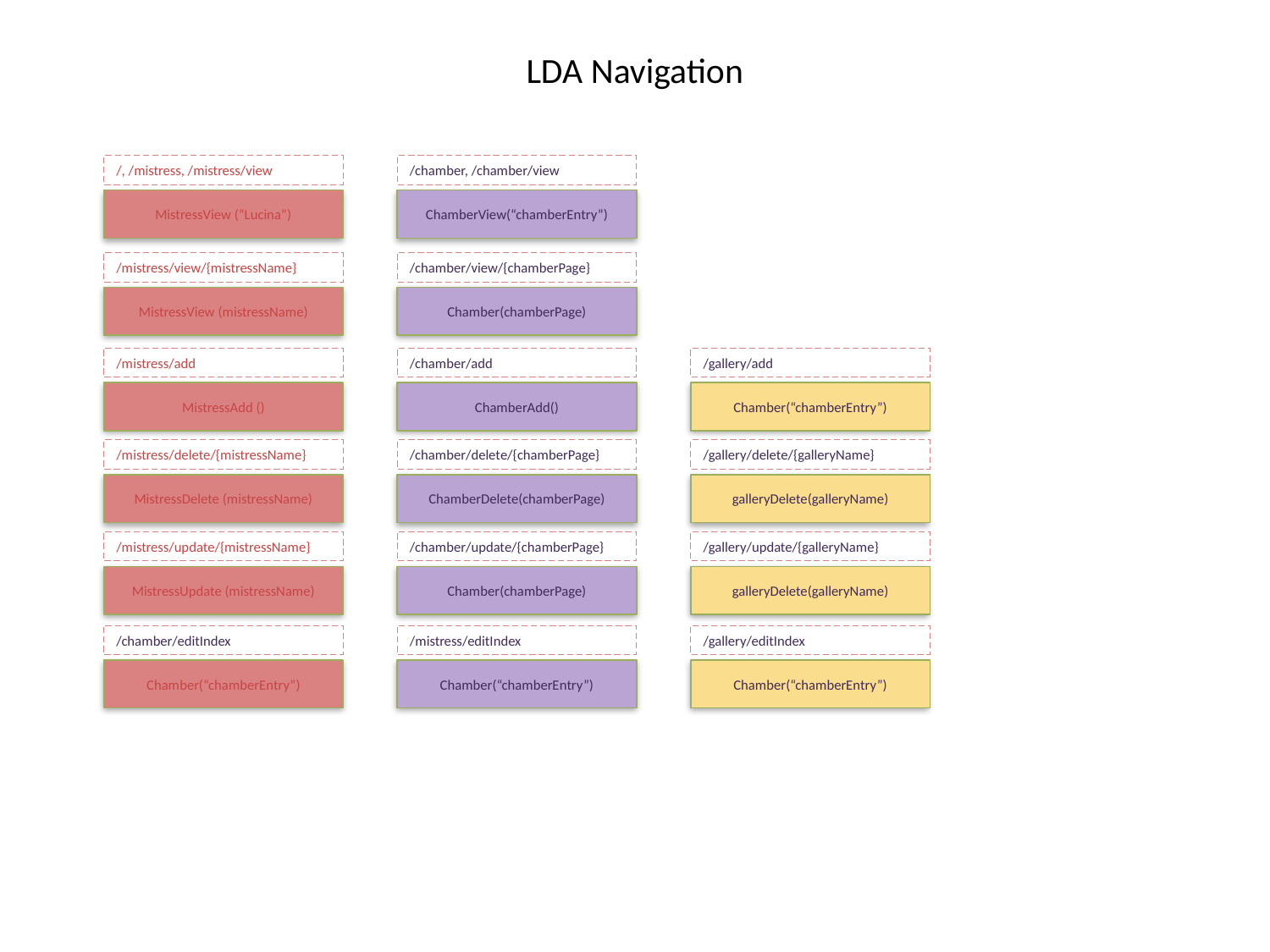

# LDA Navigation
/chamber, /chamber/view
ChamberView(“chamberEntry”)
/, /mistress, /mistress/view
MistressView (“Lucina”)
/mistress/view/{mistressName}
MistressView (mistressName)
/chamber/view/{chamberPage}
Chamber(chamberPage)
/mistress/add
MistressAdd ()
/gallery/add
Chamber(“chamberEntry”)
/chamber/add
ChamberAdd()
/mistress/delete/{mistressName}
MistressDelete (mistressName)
/chamber/delete/{chamberPage}
ChamberDelete(chamberPage)
/gallery/delete/{galleryName}
galleryDelete(galleryName)
/mistress/update/{mistressName}
MistressUpdate (mistressName)
/gallery/update/{galleryName}
galleryDelete(galleryName)
/chamber/update/{chamberPage}
Chamber(chamberPage)
/chamber/editIndex
Chamber(“chamberEntry”)
/mistress/editIndex
Chamber(“chamberEntry”)
/gallery/editIndex
Chamber(“chamberEntry”)